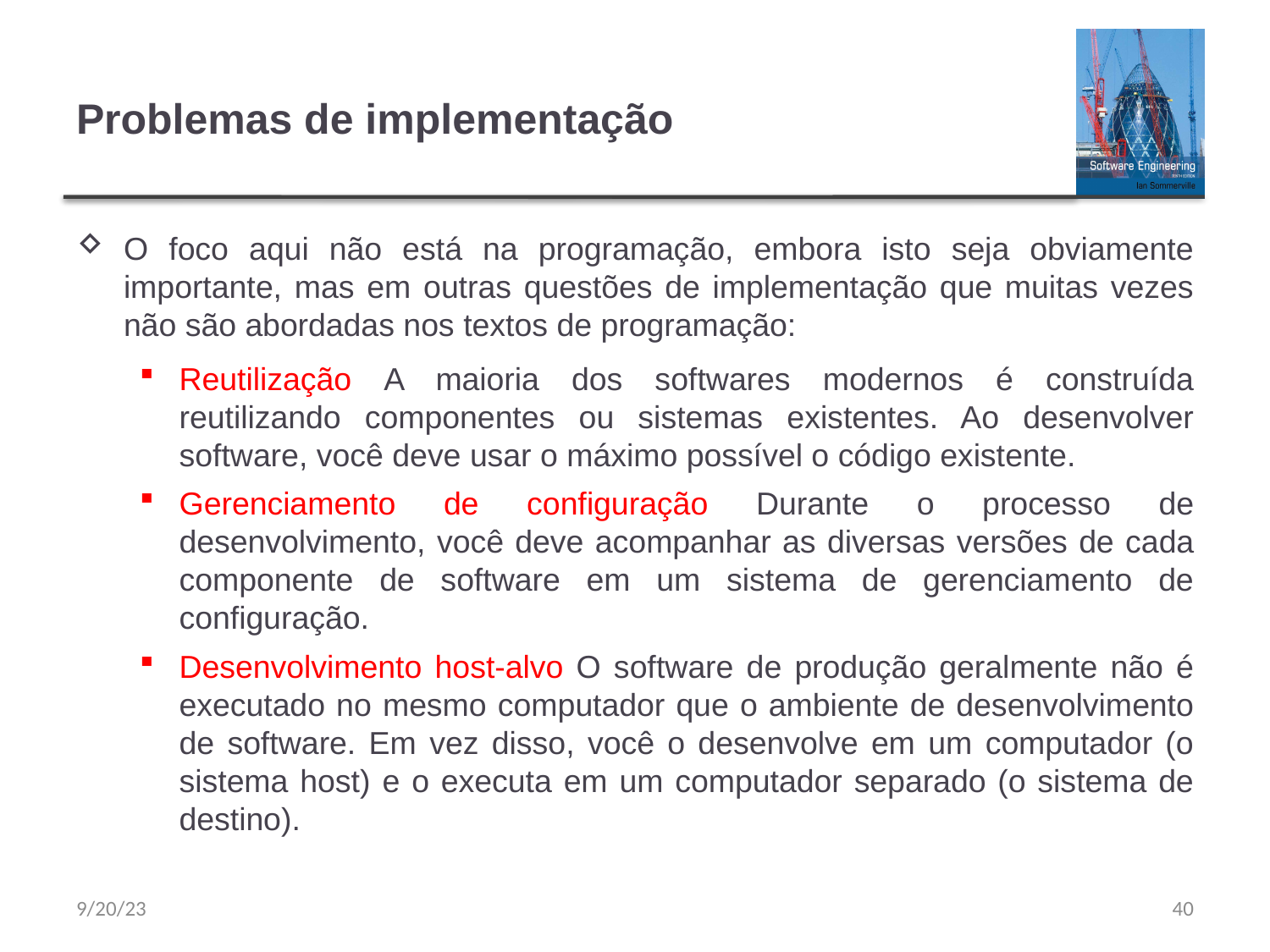

# Problemas de implementação
O foco aqui não está na programação, embora isto seja obviamente importante, mas em outras questões de implementação que muitas vezes não são abordadas nos textos de programação:
Reutilização A maioria dos softwares modernos é construída reutilizando componentes ou sistemas existentes. Ao desenvolver software, você deve usar o máximo possível o código existente.
Gerenciamento de configuração Durante o processo de desenvolvimento, você deve acompanhar as diversas versões de cada componente de software em um sistema de gerenciamento de configuração.
Desenvolvimento host-alvo O software de produção geralmente não é executado no mesmo computador que o ambiente de desenvolvimento de software. Em vez disso, você o desenvolve em um computador (o sistema host) e o executa em um computador separado (o sistema de destino).
9/20/23
40